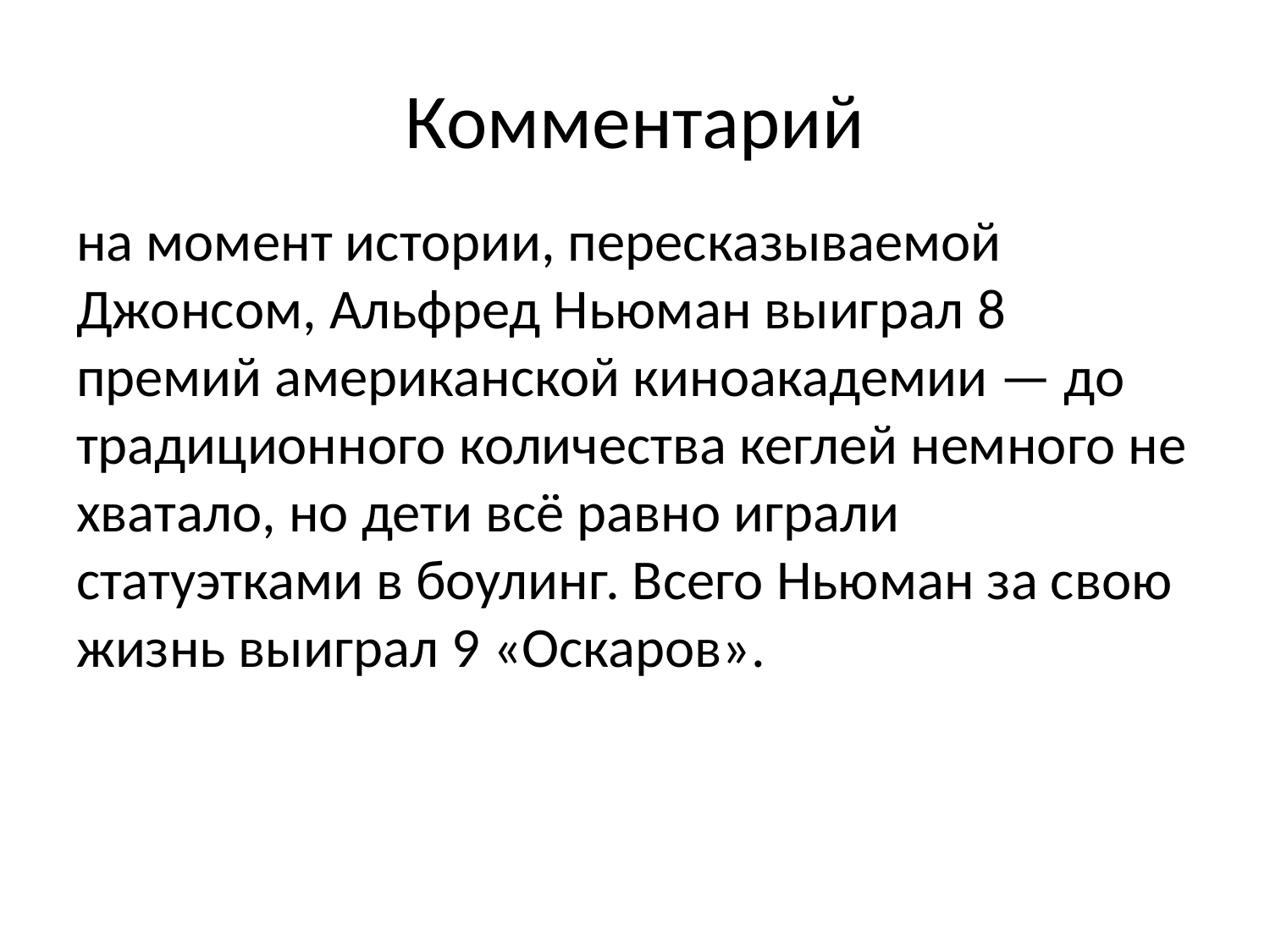

# Комментарий
на момент истории, пересказываемой Джонсом, Альфред Ньюман выиграл 8 премий американской киноакадемии — до традиционного количества кеглей немного не хватало, но дети всё равно играли статуэтками в боулинг. Всего Ньюман за свою жизнь выиграл 9 «Оскаров».